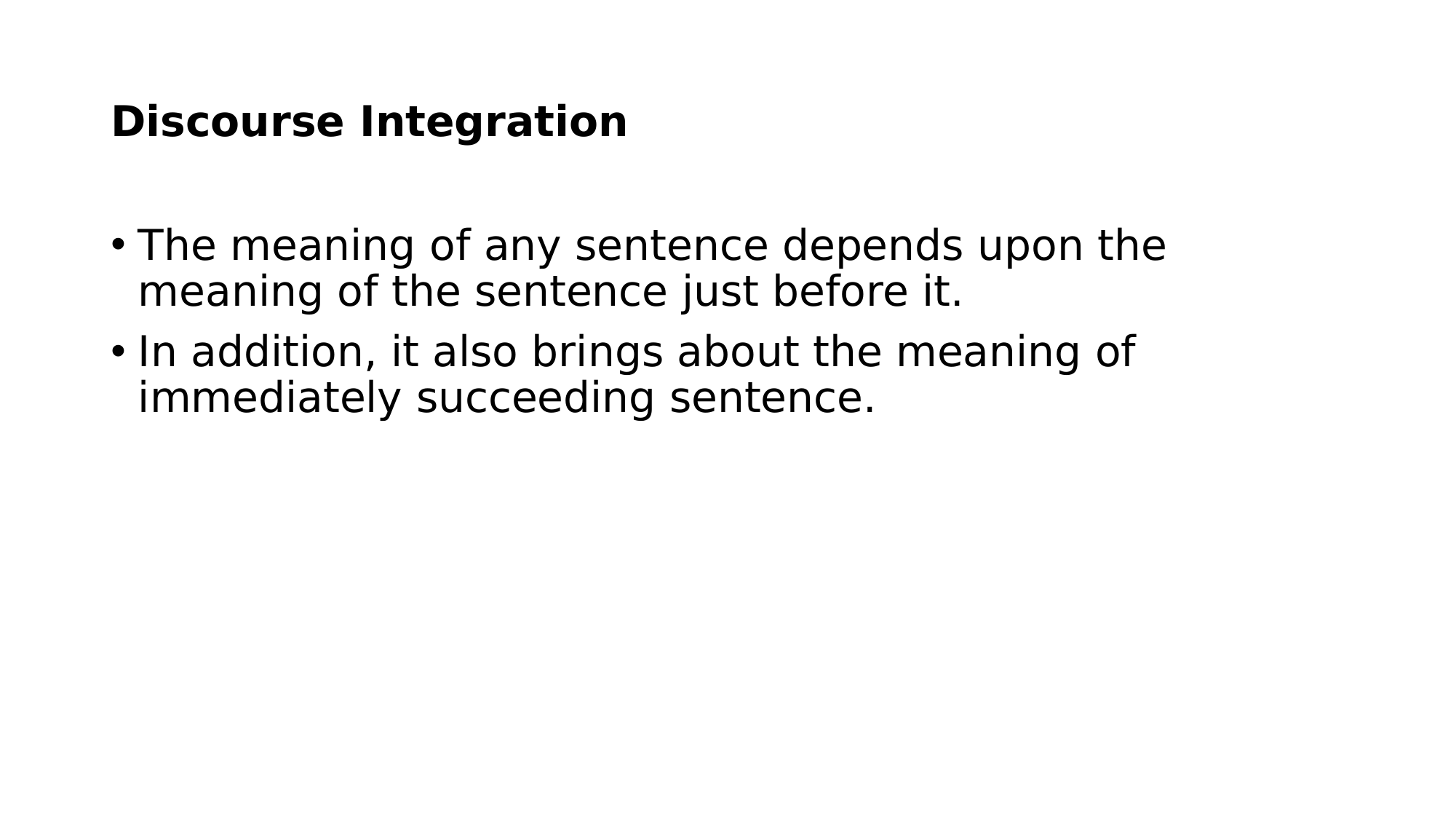

# Discourse Integration
The meaning of any sentence depends upon the meaning of the sentence just before it.
In addition, it also brings about the meaning of immediately succeeding sentence.